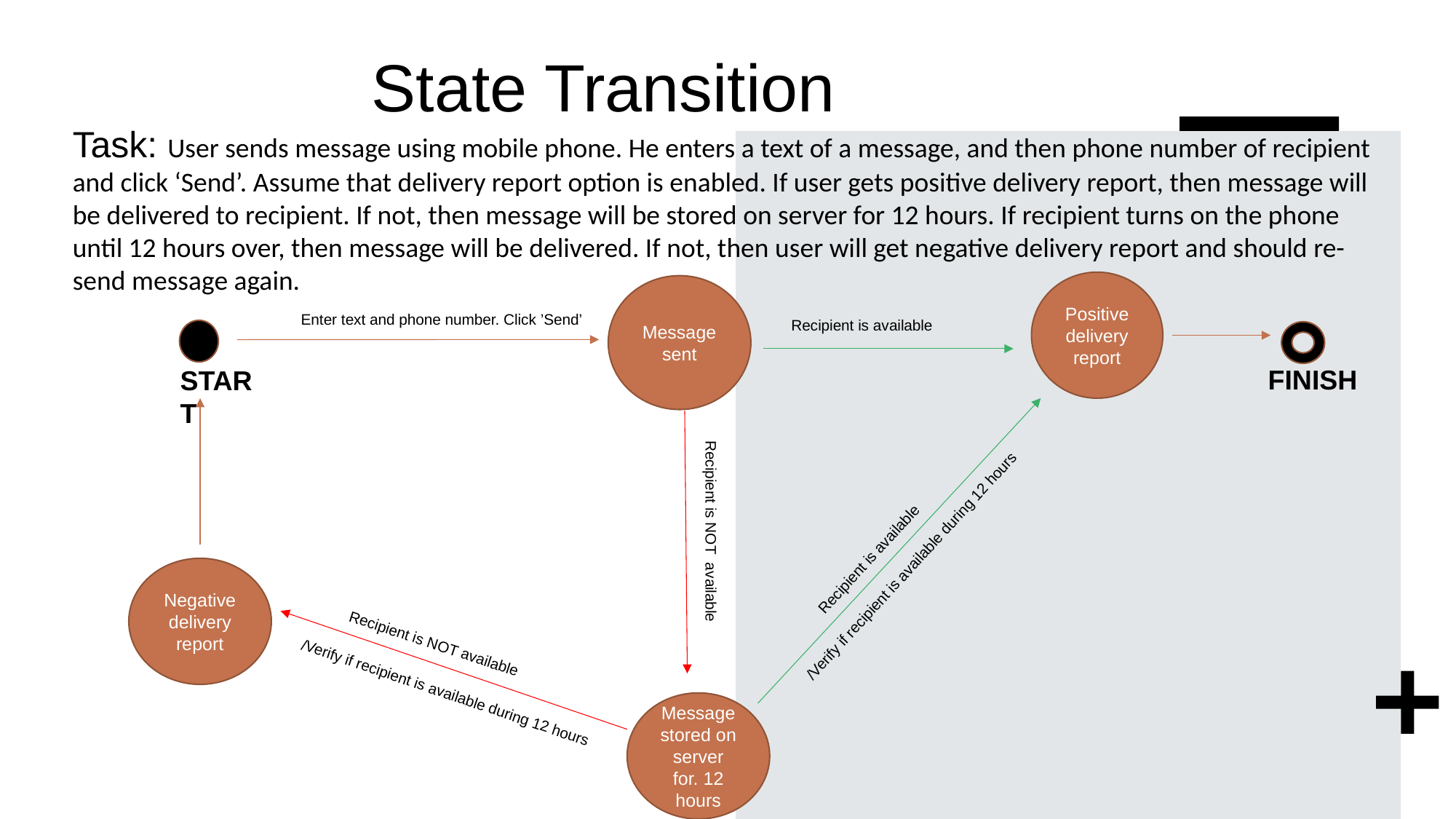

# State Transition
Task: User sends message using mobile phone. He enters a text of a message, and then phone number of recipient and click ‘Send’. Assume that delivery report option is enabled. If user gets positive delivery report, then message will be delivered to recipient. If not, then message will be stored on server for 12 hours. If recipient turns on the phone until 12 hours over, then message will be delivered. If not, then user will get negative delivery report and should re-send message again.
Positive delivery report
Message sent
Enter text and phone number. Click ’Send’
Recipient is available

FINISH
START
Recipient is NOT  available
Recipient is available
/Verify if recipient is available during 12 hours
Negative delivery report
 Recipient is NOT available
/Verify if recipient is available during 12 hours
Message stored on server for. 12 hours